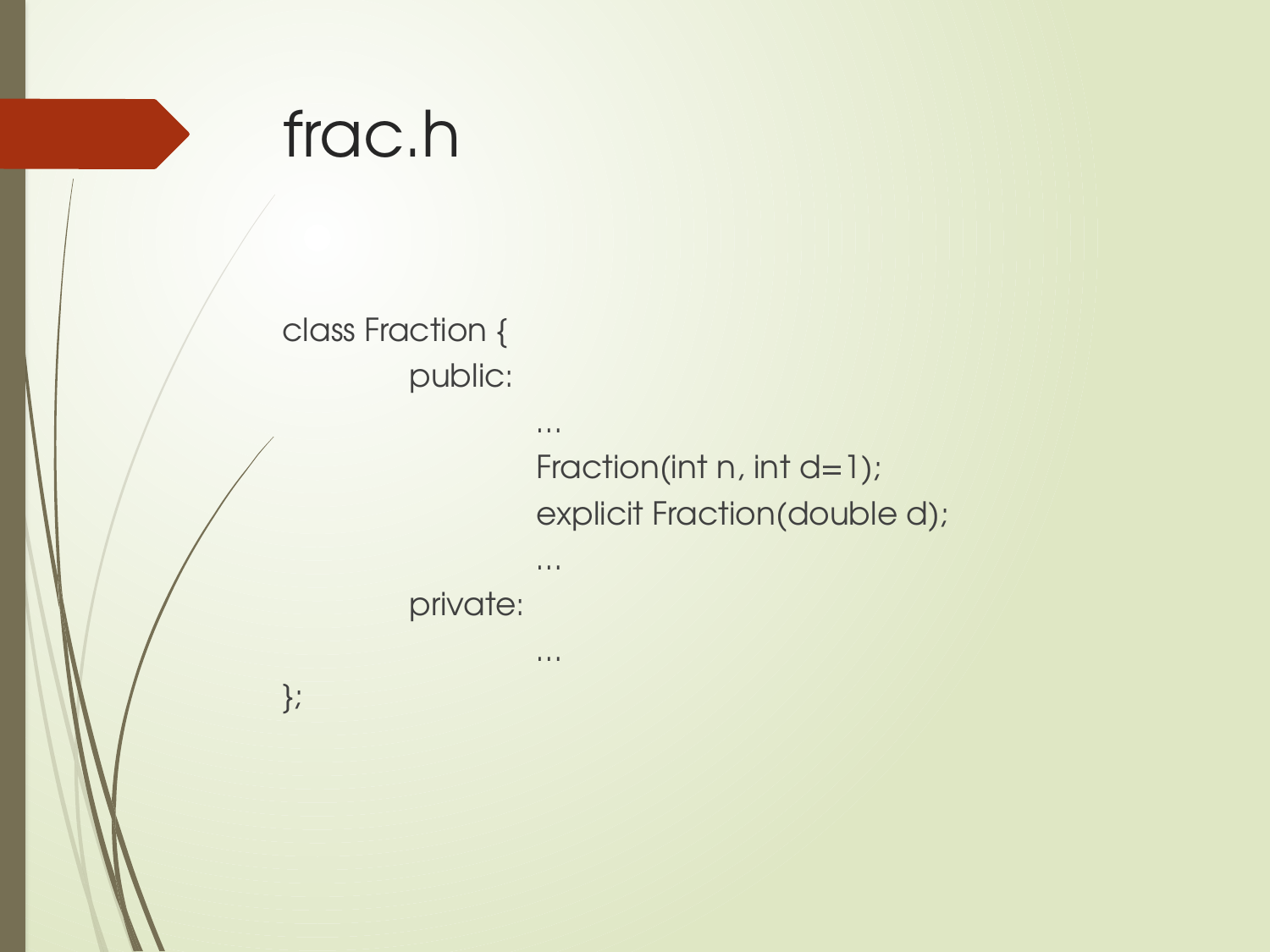

# frac.h
class Fraction {
	public:
		…
		Fraction(int n, int d=1);
		explicit Fraction(double d);
		…
	private:
		…
};